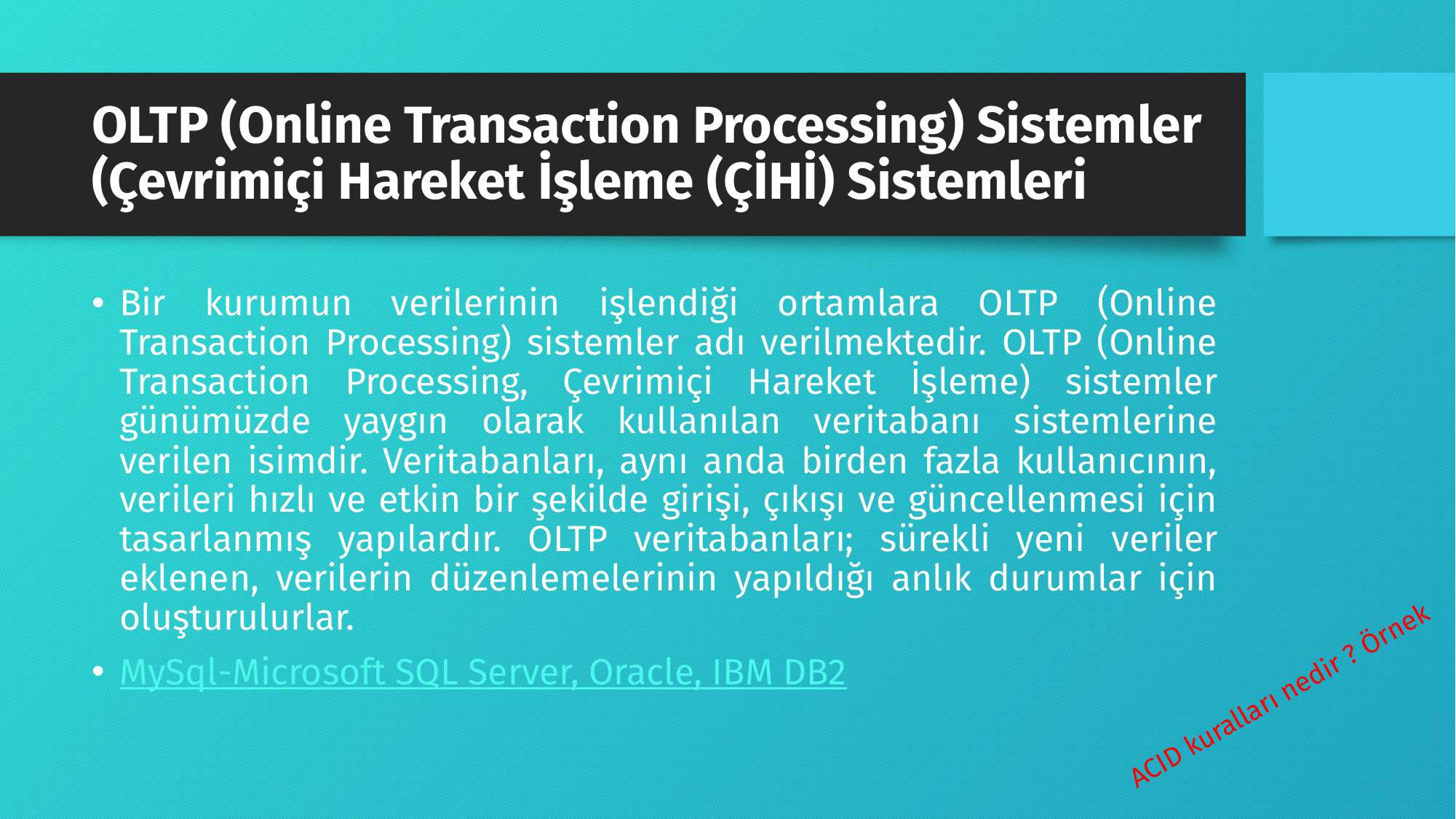

# OLTP (Online Transaction Processing) Sistemler (Çevrimiçi Hareket İşleme (ÇİHİ) Sistemleri
Bir kurumun verilerinin işlendiği ortamlara OLTP (Online Transaction Processing) sistemler adı verilmektedir. OLTP (Online Transaction Processing, Çevrimiçi Hareket İşleme) sistemler günümüzde yaygın olarak kullanılan veritabanı sistemlerine verilen isimdir. Veritabanları, aynı anda birden fazla kullanıcının, verileri hızlı ve etkin bir şekilde girişi, çıkışı ve güncellenmesi için tasarlanmış yapılardır. OLTP veritabanları; sürekli yeni veriler eklenen, verilerin düzenlemelerinin yapıldığı anlık durumlar için oluşturulurlar.
MySql-Microsoft SQL Server, Oracle, IBM DB2

ACID kuralları nedir ? Örnek